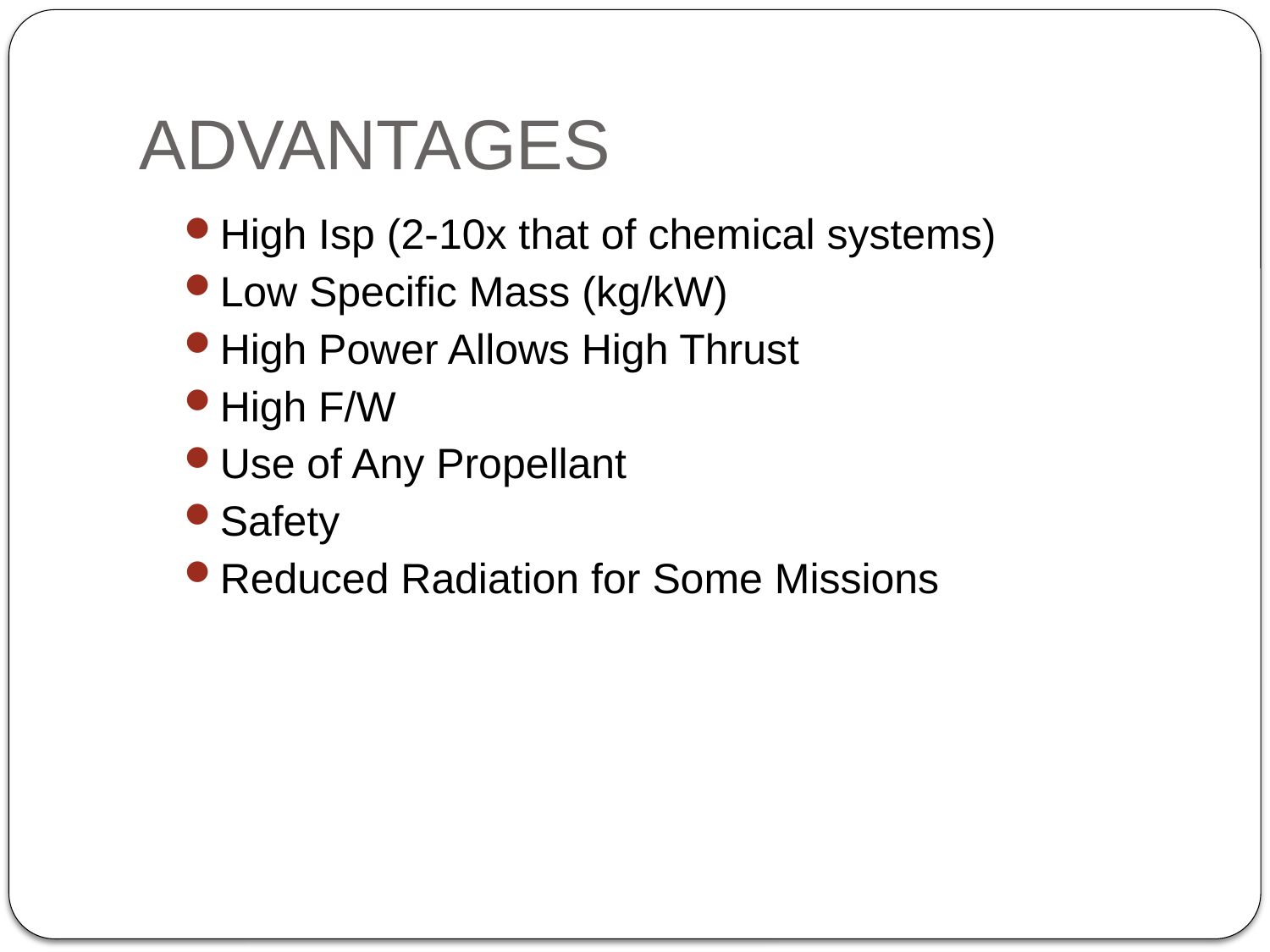

# ADVANTAGES
High Isp (2-10x that of chemical systems)
Low Specific Mass (kg/kW)
High Power Allows High Thrust
High F/W
Use of Any Propellant
Safety
Reduced Radiation for Some Missions